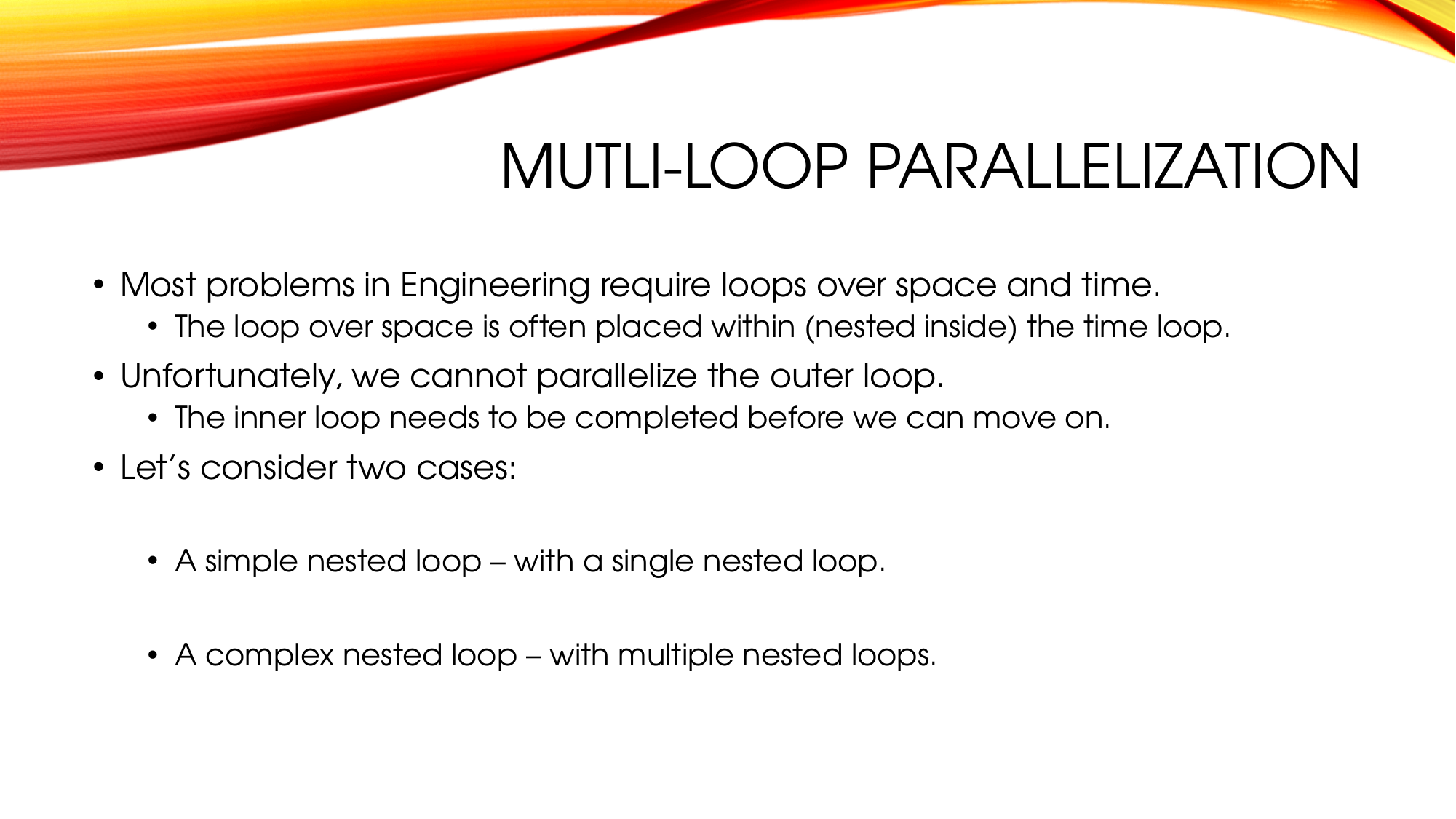

# MUTLI-LOOP PARALLELIZATION
Most problems in Engineering require loops over space and time.
The loop over space is often placed within (nested inside) the time loop.
Unfortunately, we cannot parallelize the outer loop.
The inner loop needs to be completed before we can move on.
Let’s consider two cases:

A simple nested loop – with a single nested loop.

A complex nested loop – with multiple nested loops.